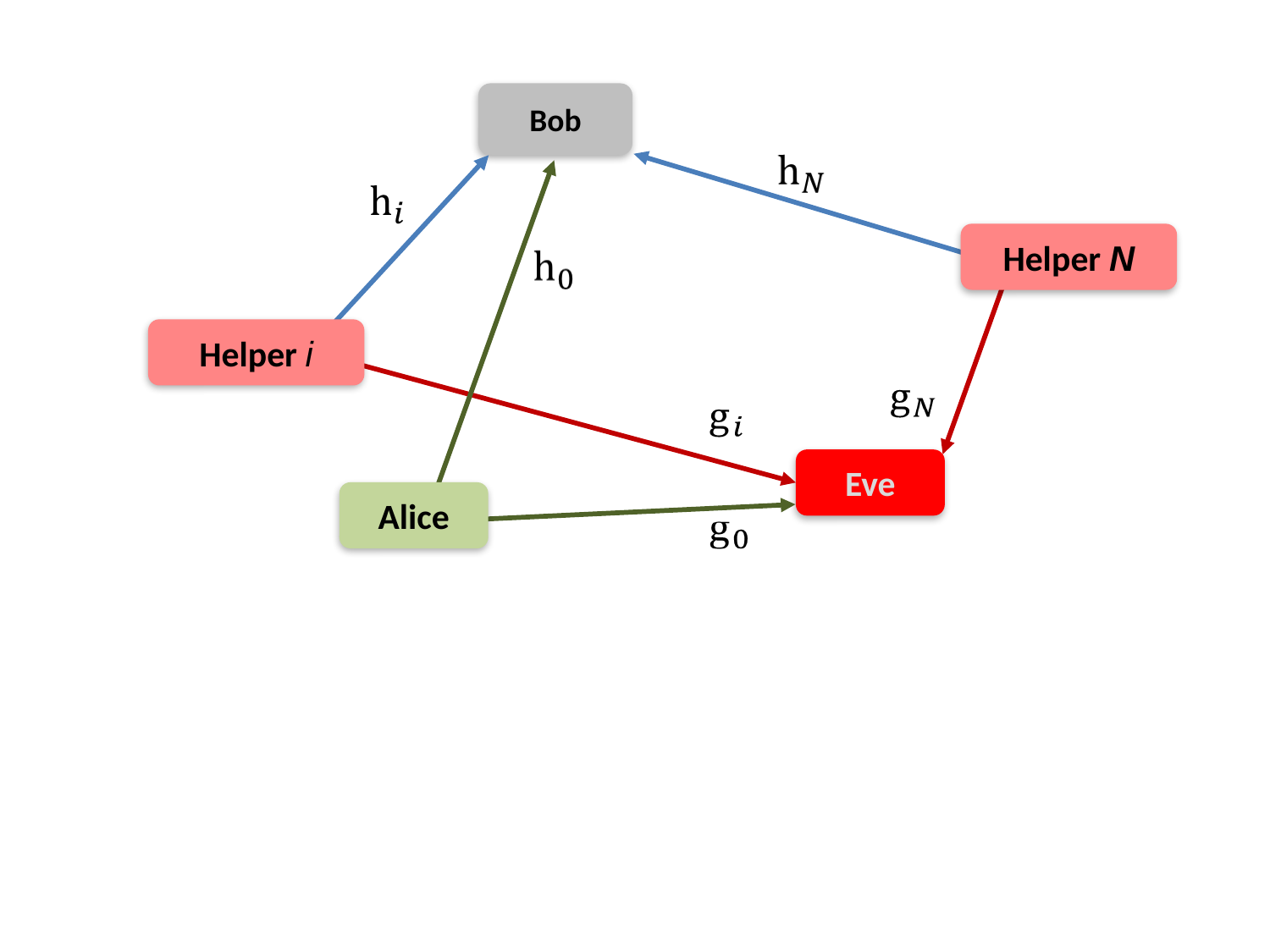

Bob

Helper N

Helper i

Eve

Alice